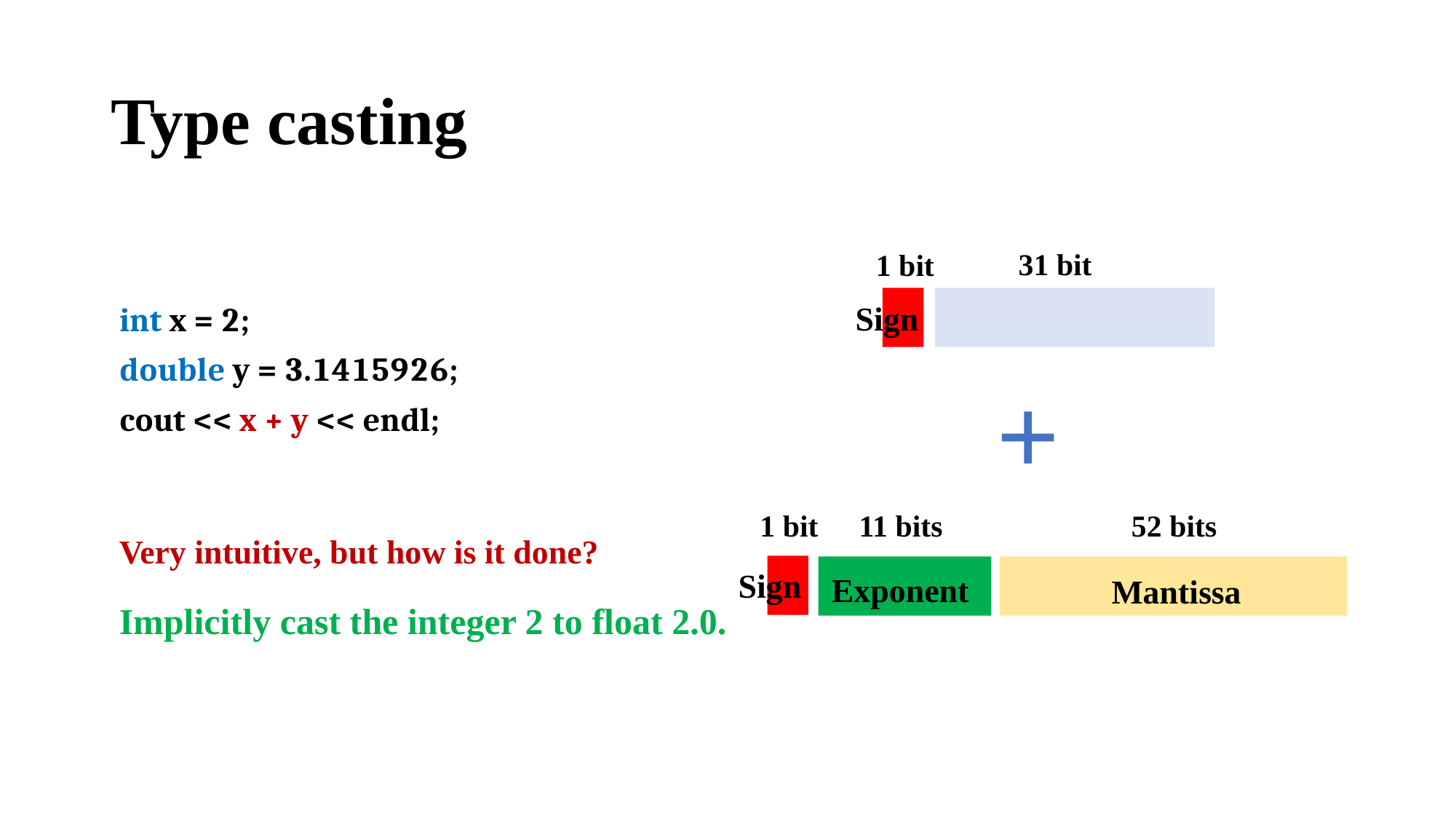

# Type casting
31 bit
1 bit
Sign

11 bits
52 bits
1 bit
Exponent
Mantissa
Sign

int x = 2;
double y = 3.1415926;
cout << x + y << endl;
Very intuitive, but how is it done?
Implicitly cast the integer 2 to float 2.0.